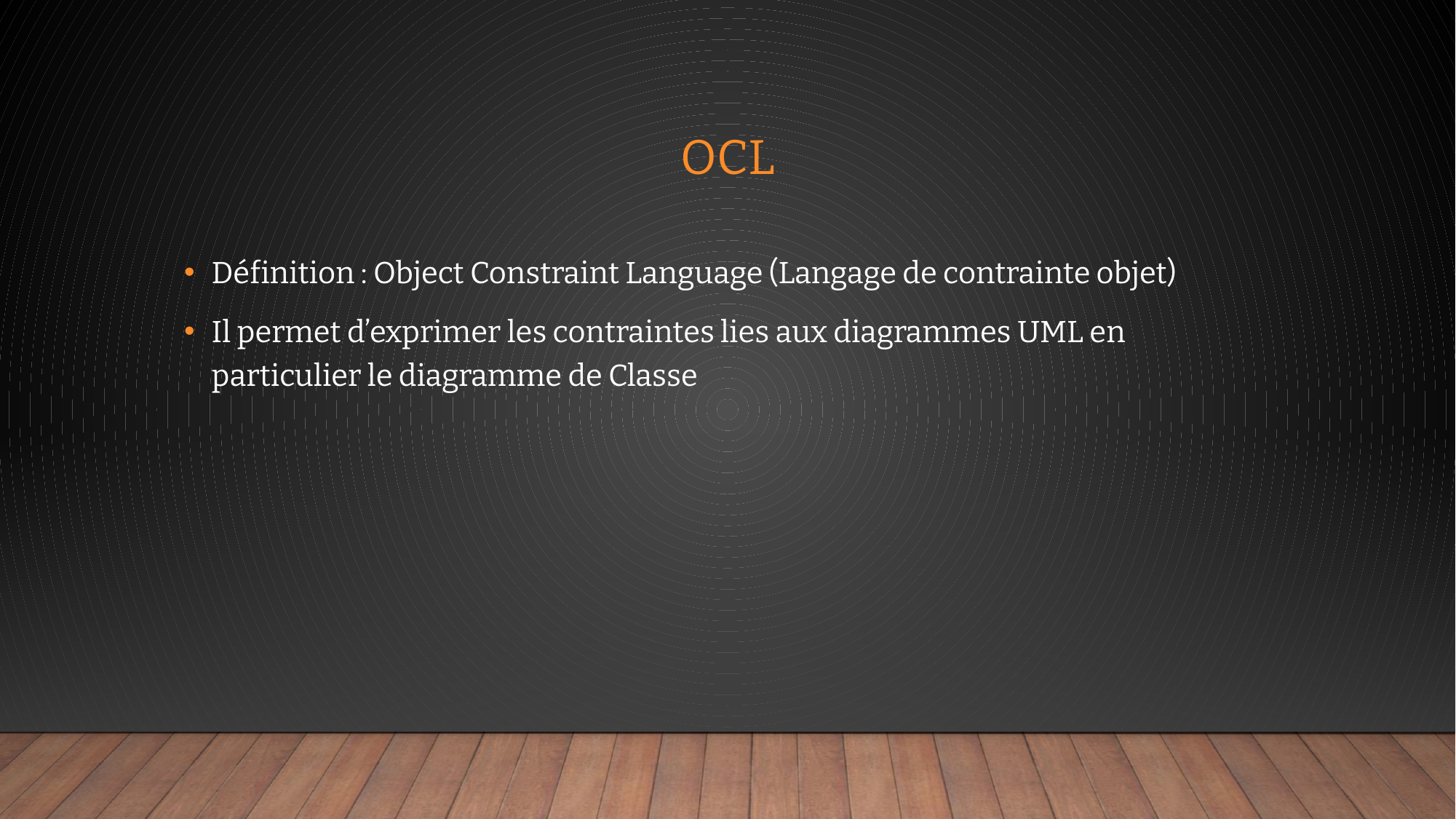

# OCL
Définition : Object Constraint Language (Langage de contrainte objet)
Il permet d’exprimer les contraintes lies aux diagrammes UML en particulier le diagramme de Classe